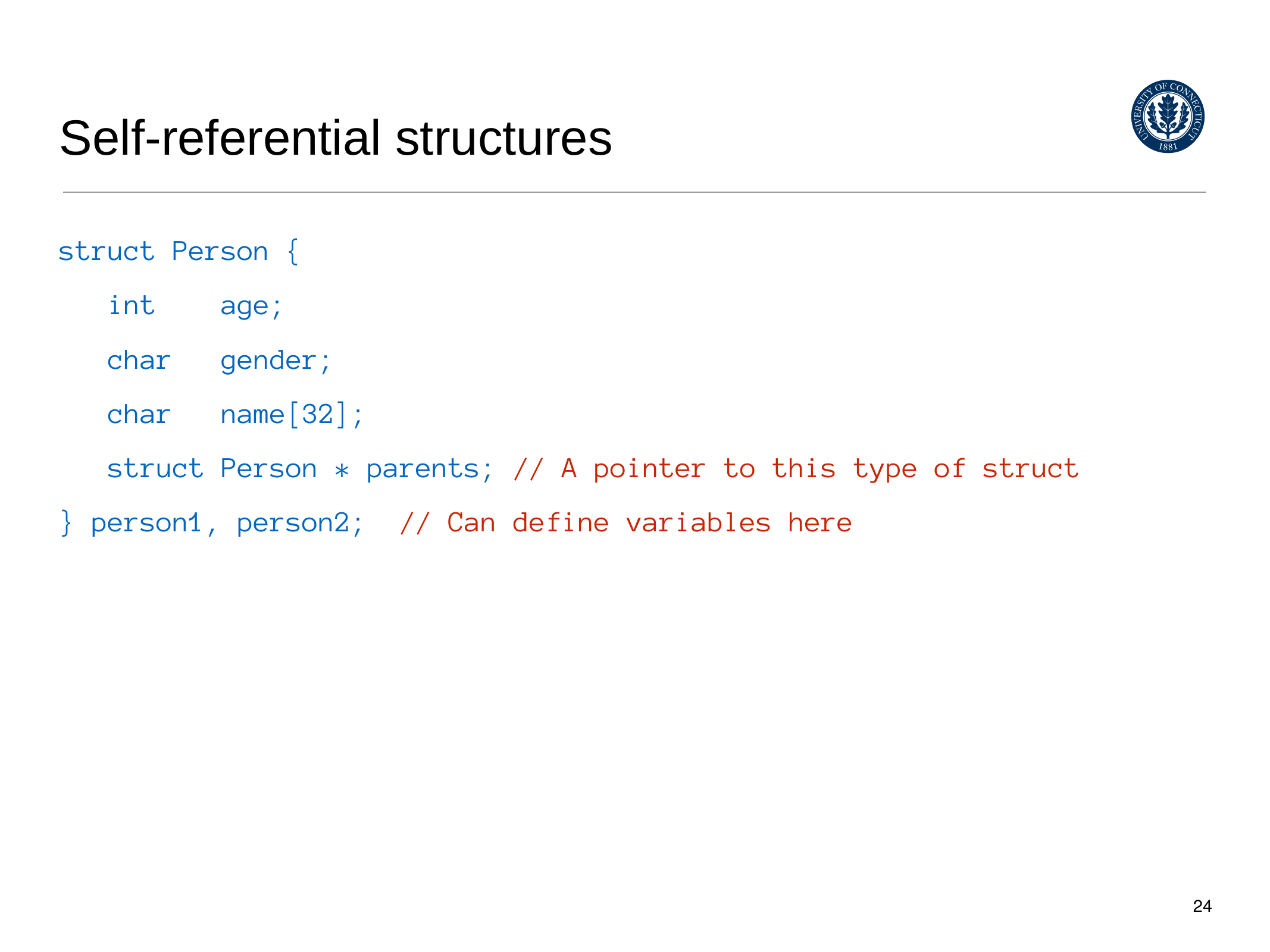

# Self-referential structures
struct Person {
   int    age;
   char   gender;
   char   name[32];
   struct Person * parents; // A pointer to this type of struct
} person1, person2;  // Can define variables here

24